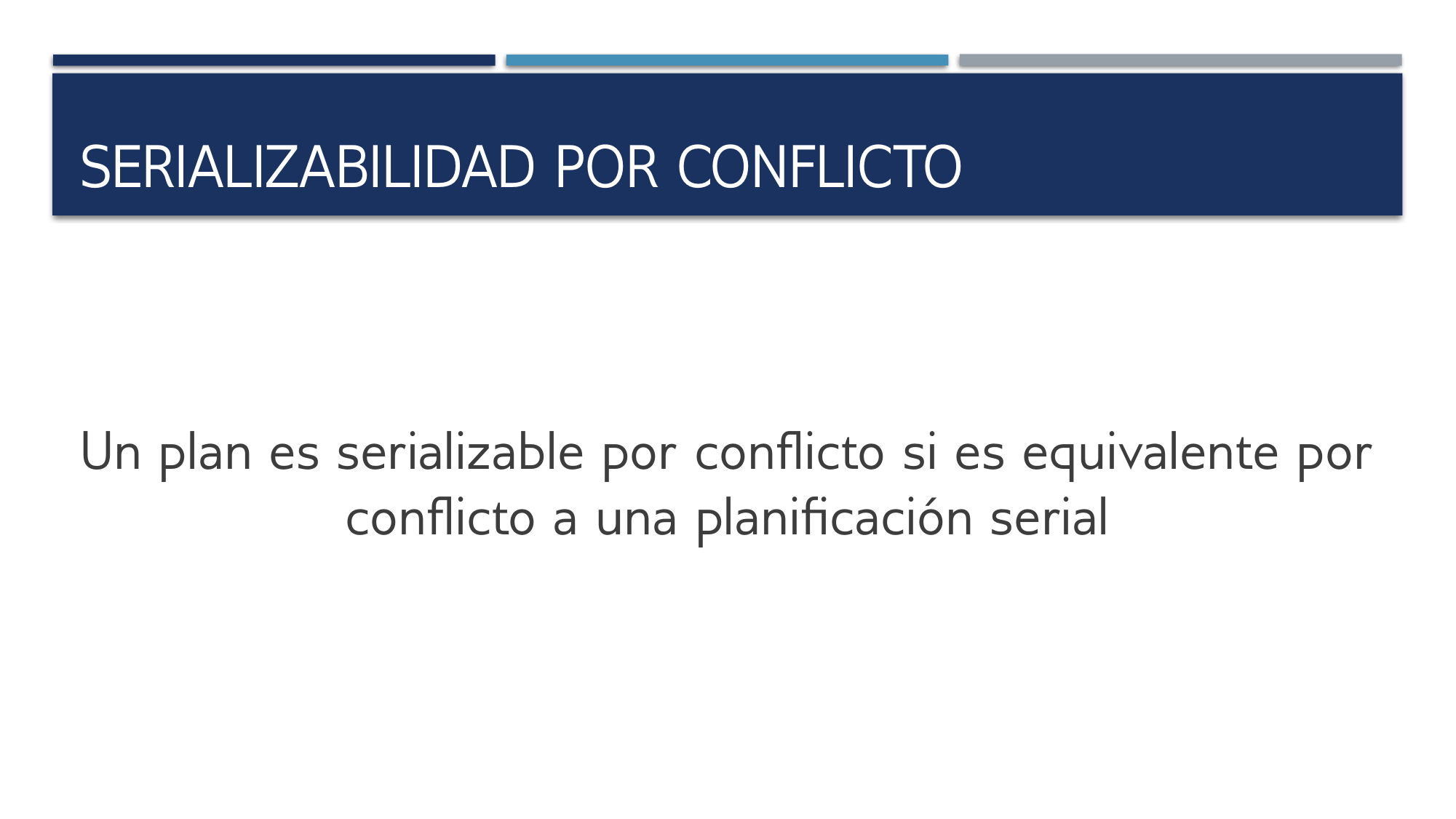

# serializabilidad por conflicto
Un plan es serializable por conflicto si es equivalente por conflicto a una planificación serial